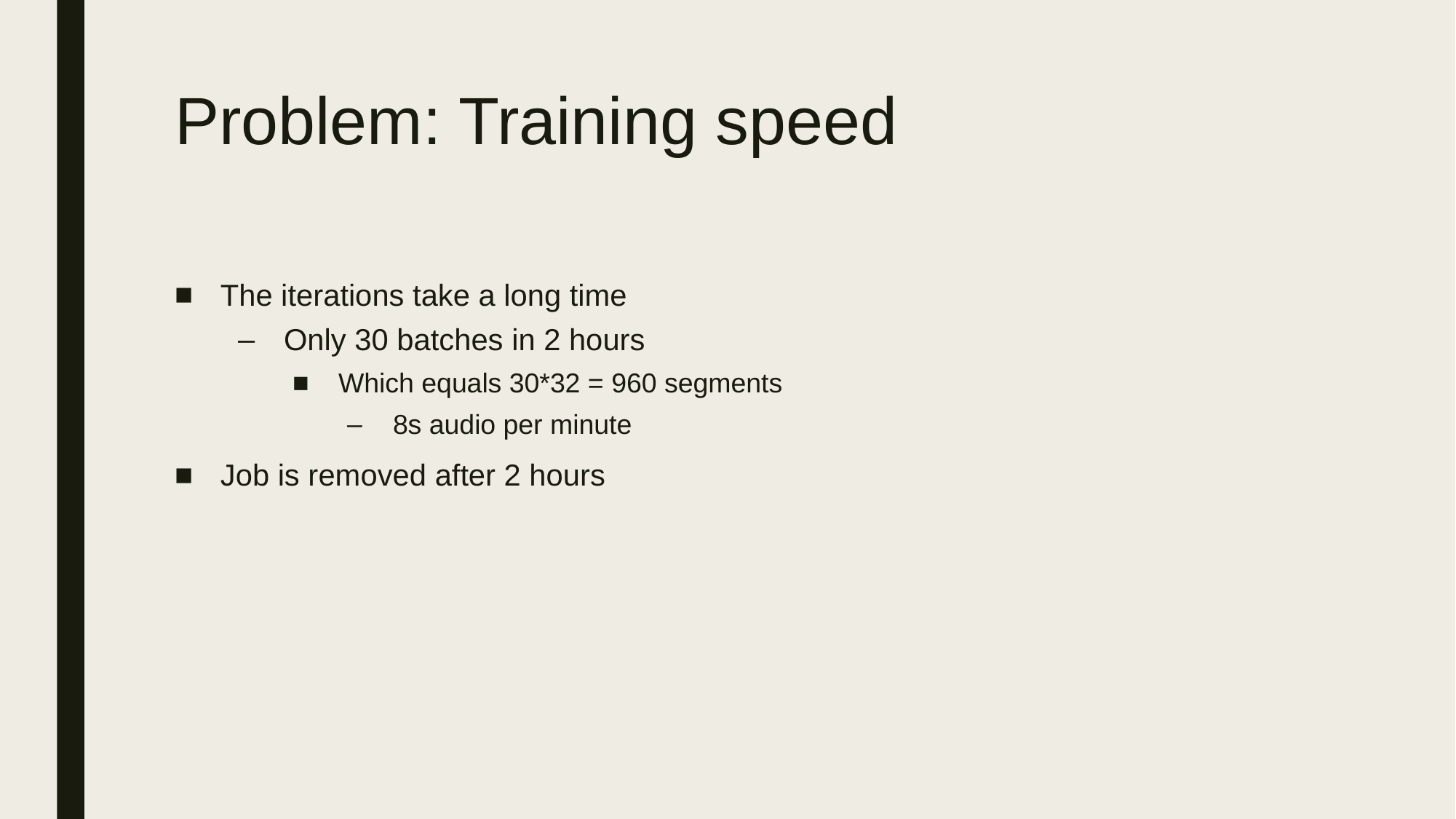

# Problem: Training speed
The iterations take a long time
Only 30 batches in 2 hours
Which equals 30*32 = 960 segments
8s audio per minute
Job is removed after 2 hours